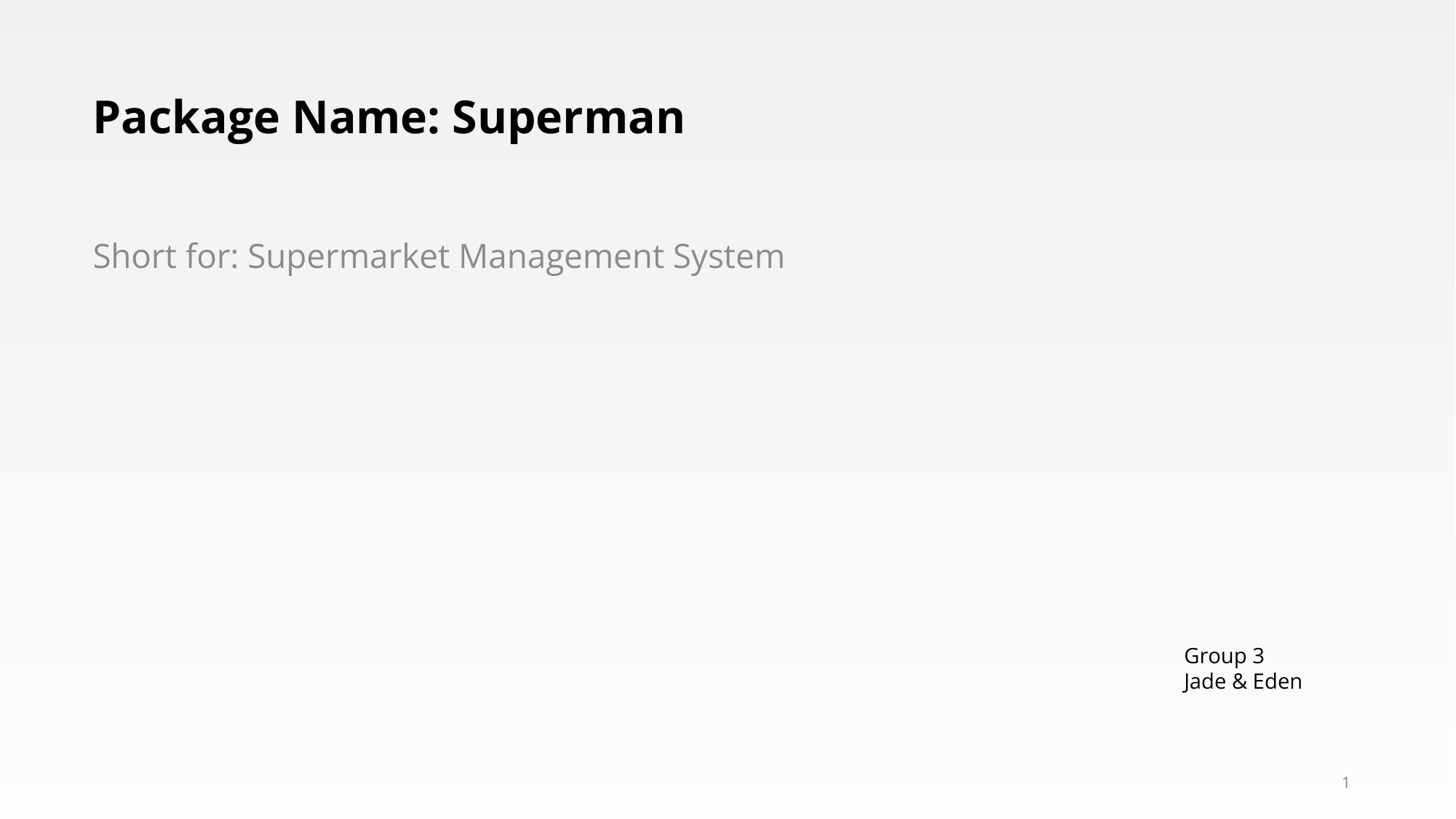

# Package Name: Superman
Short for: Supermarket Management System
Group 3
Jade & Eden
1